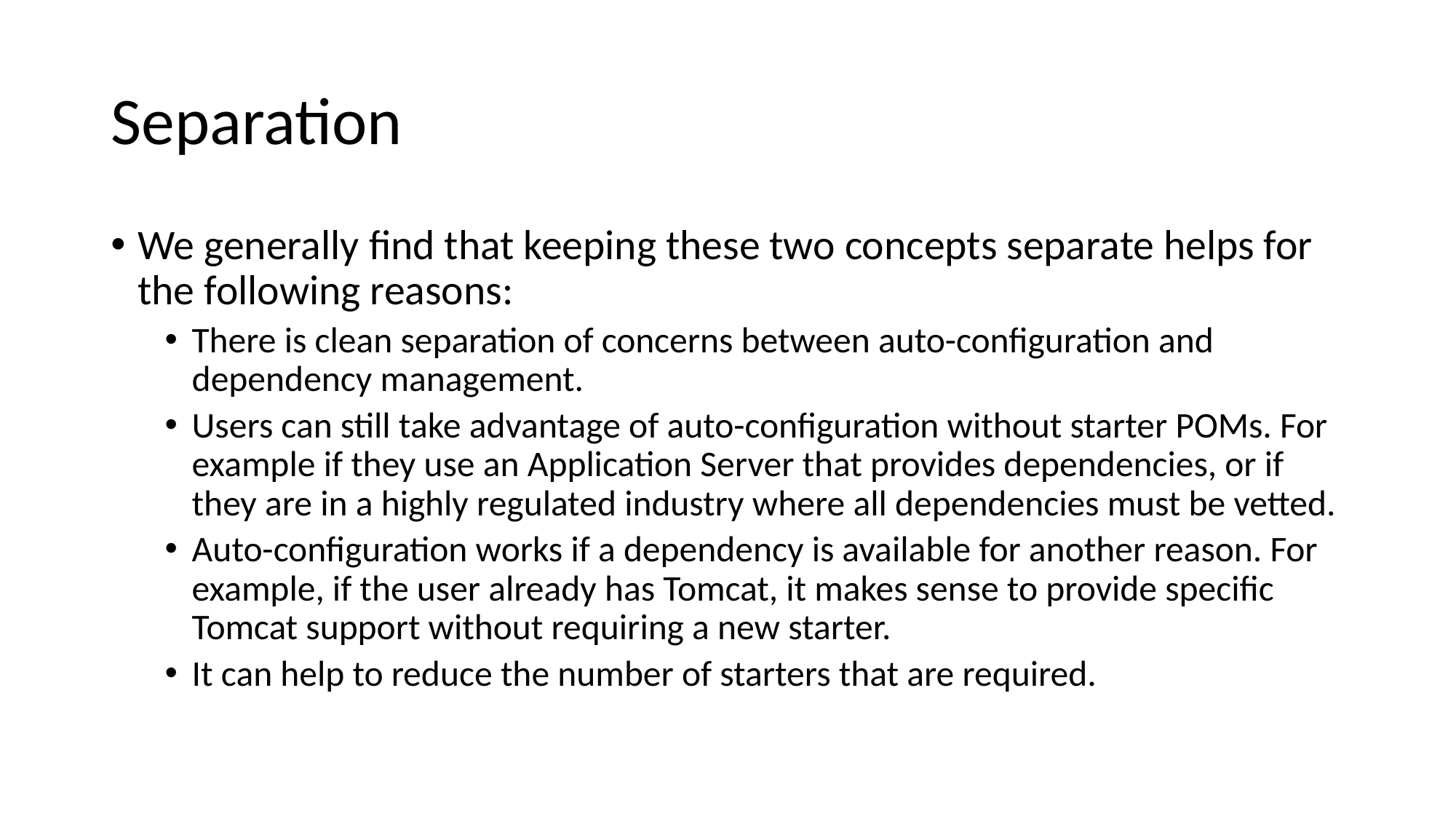

# Separation
We generally find that keeping these two concepts separate helps for the following reasons:
There is clean separation of concerns between auto-configuration and dependency management.
Users can still take advantage of auto-configuration without starter POMs. For example if they use an Application Server that provides dependencies, or if they are in a highly regulated industry where all dependencies must be vetted.
Auto-configuration works if a dependency is available for another reason. For example, if the user already has Tomcat, it makes sense to provide specific Tomcat support without requiring a new starter.
It can help to reduce the number of starters that are required.